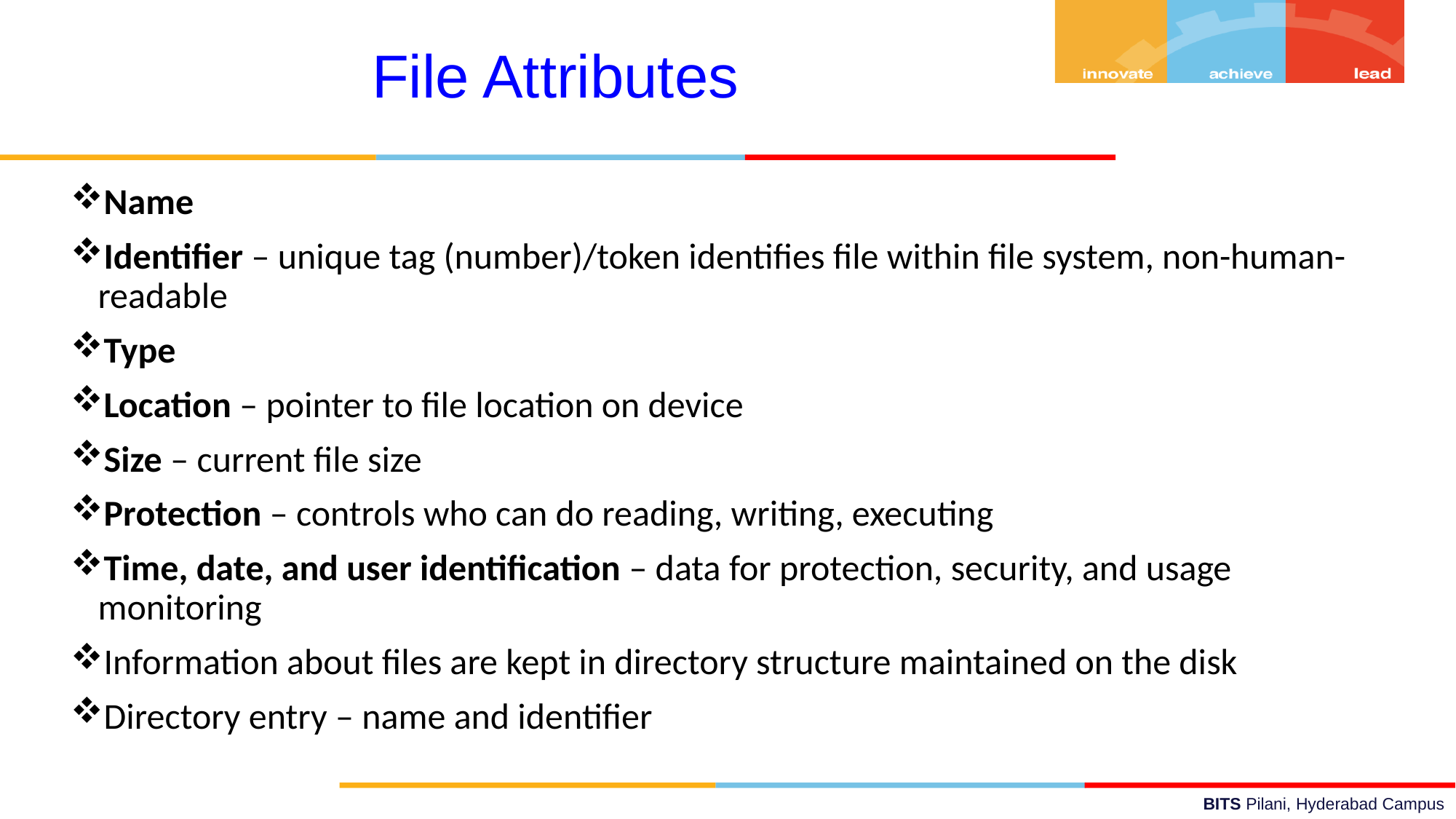

File Attributes
Name
Identifier – unique tag (number)/token identifies file within file system, non-human-readable
Type
Location – pointer to file location on device
Size – current file size
Protection – controls who can do reading, writing, executing
Time, date, and user identification – data for protection, security, and usage monitoring
Information about files are kept in directory structure maintained on the disk
Directory entry – name and identifier